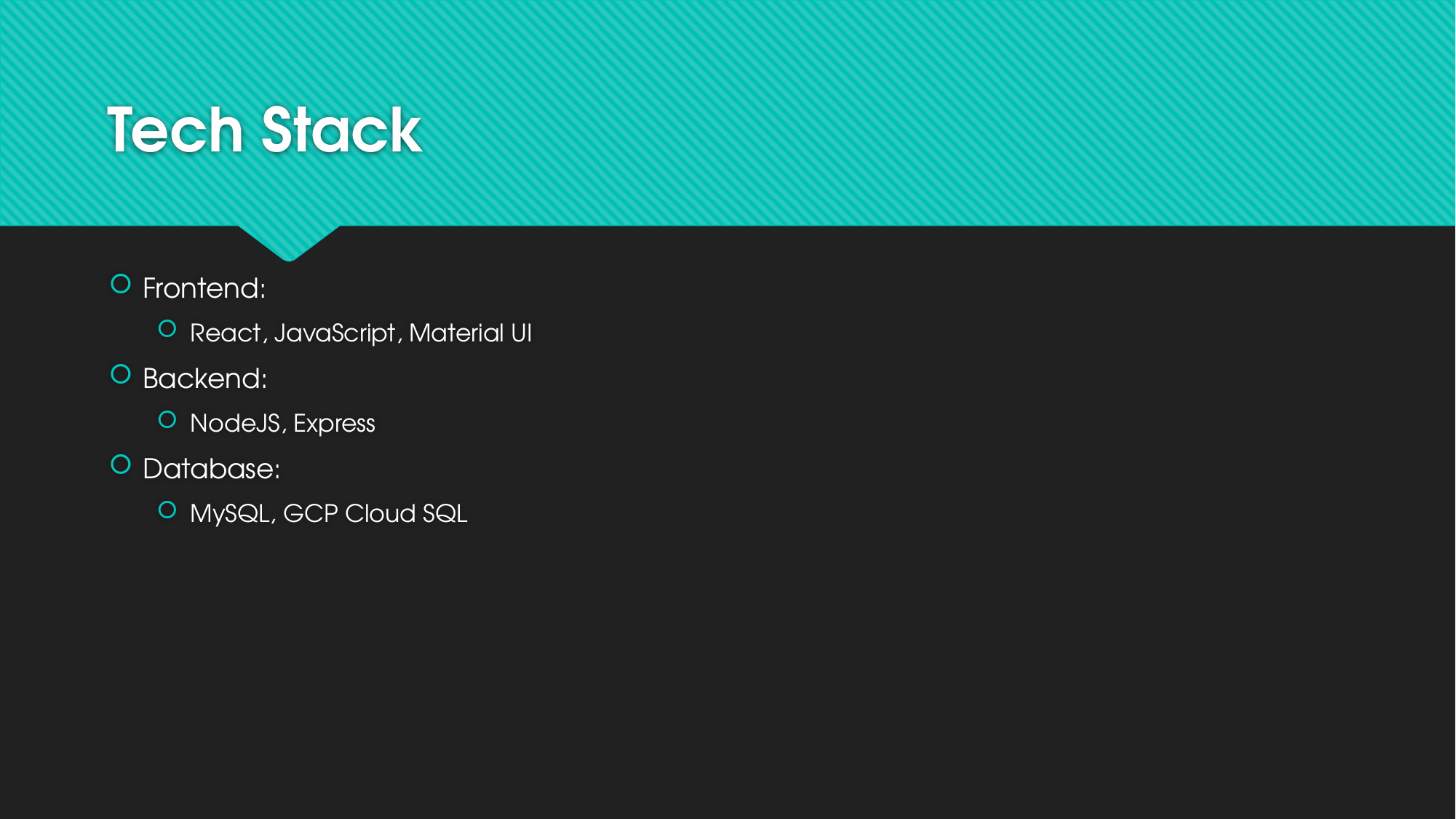

# Tech Stack
Frontend:
React, JavaScript, Material UI
Backend:
NodeJS, Express
Database:
MySQL, GCP Cloud SQL